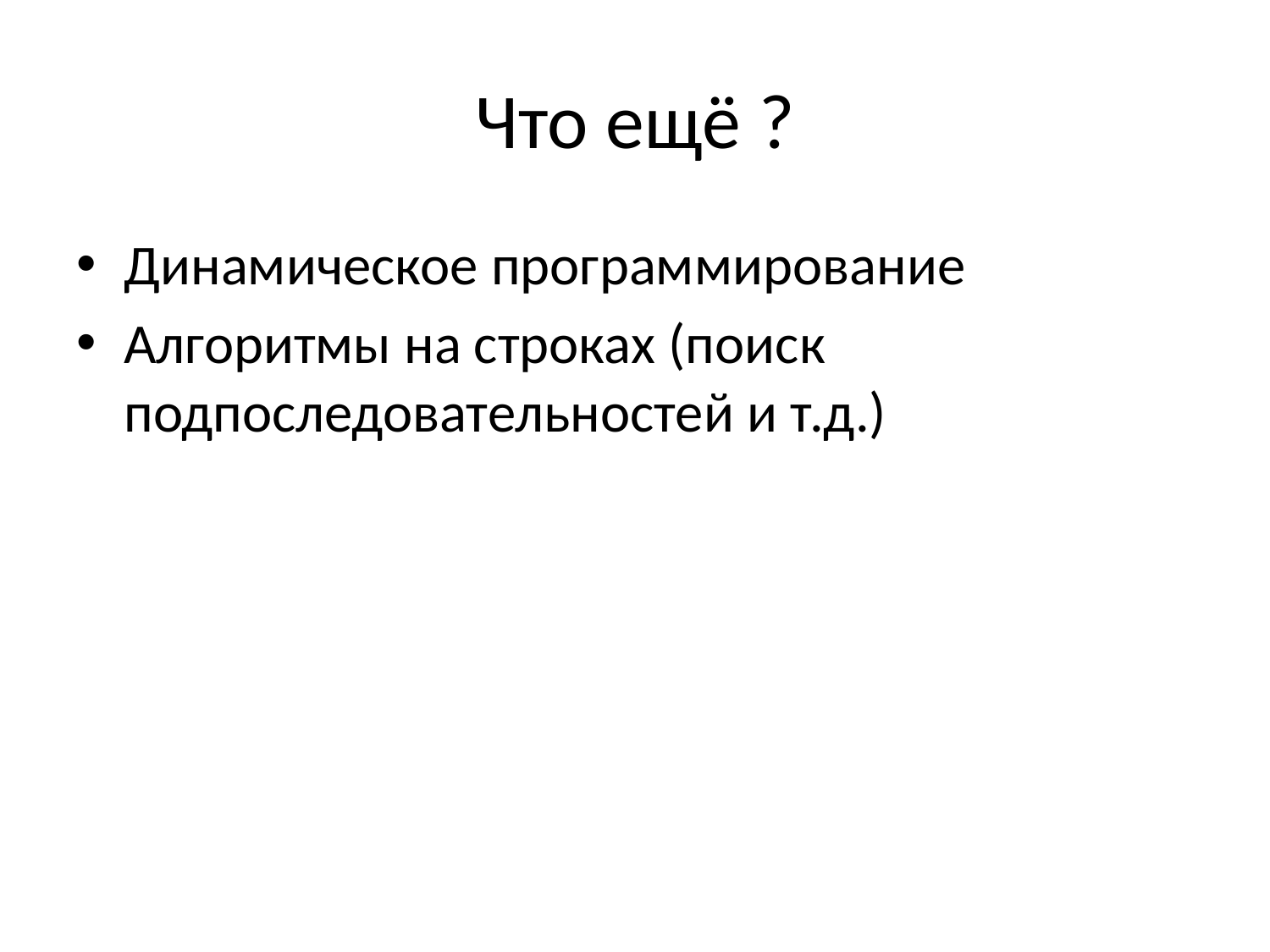

# Что ещё ?
Динамическое программирование
Алгоритмы на строках (поиск подпоследовательностей и т.д.)